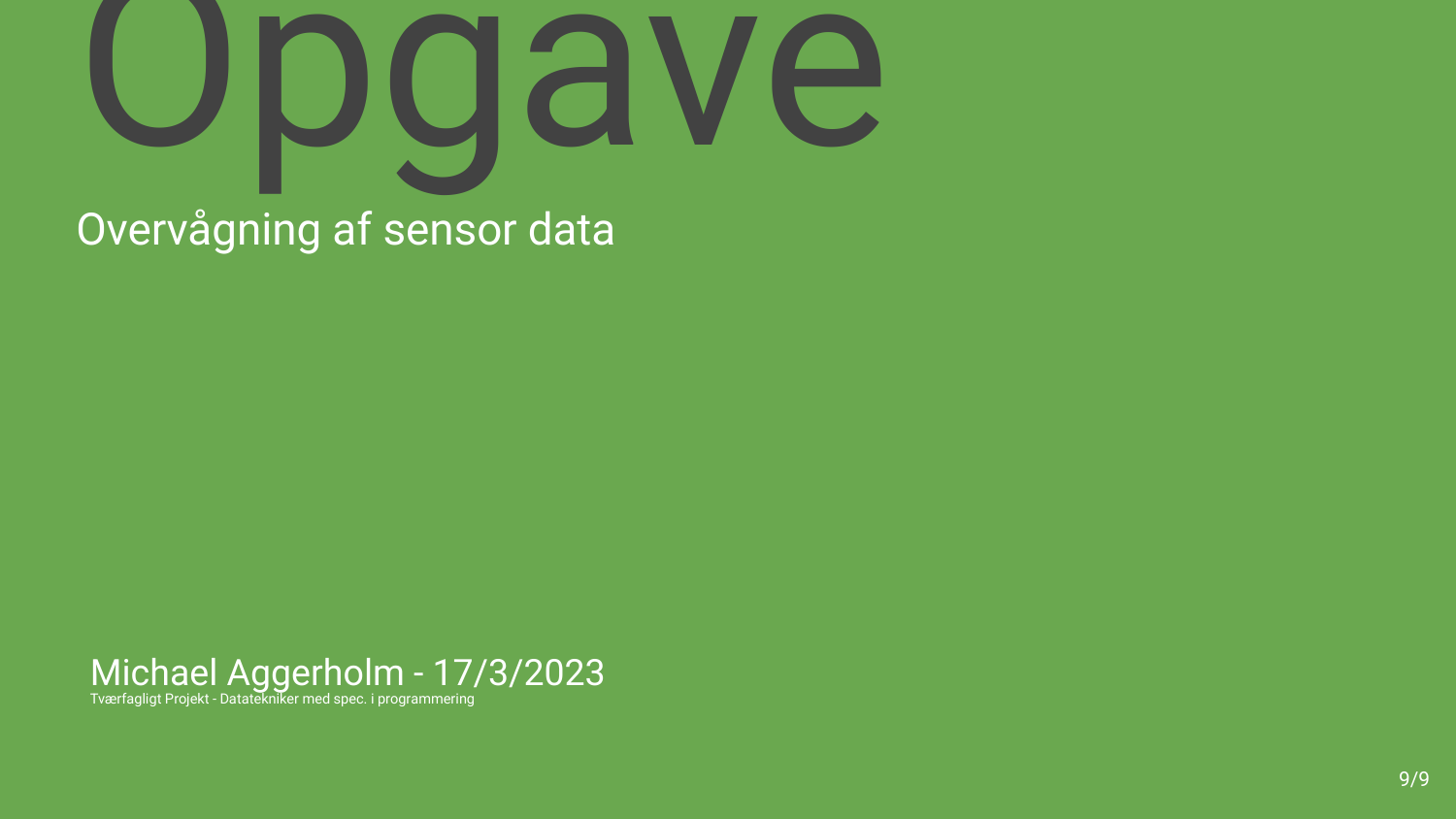

Tværfaglig Opgave
Overvågning af sensor data

Michael Aggerholm - 17/3/2023
Tværfagligt Projekt - Datatekniker med spec. i programmering
9/9